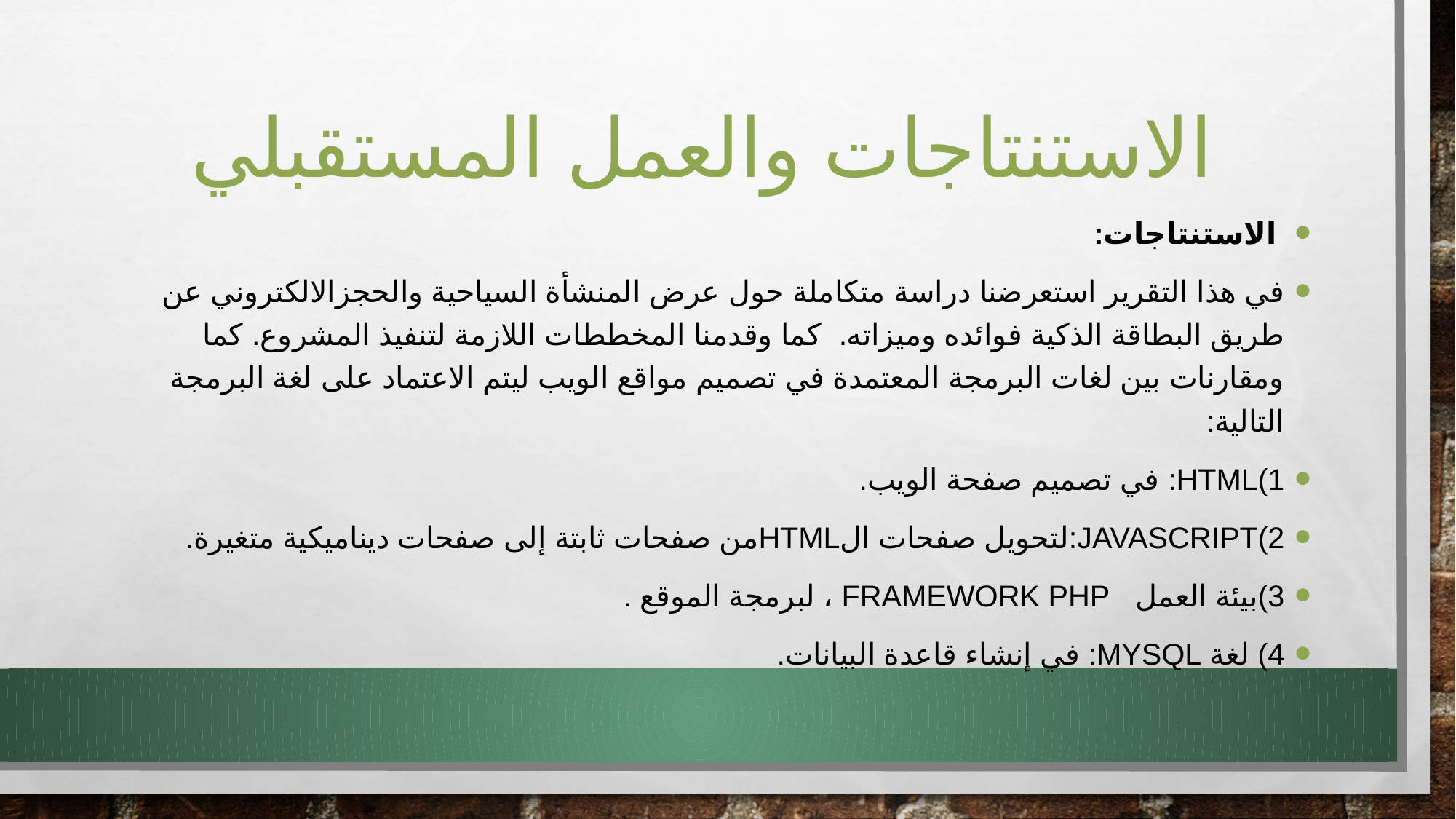

# الاستنتاجات والعمل المستقبلي
 الاستنتاجات:
في هذا التقرير استعرضنا دراسة متكاملة حول عرض المنشأة السياحية والحجزالالكتروني عن طريق البطاقة الذكية فوائده وميزاته.  كما وقدمنا المخططات اللازمة لتنفيذ المشروع. كما ومقارنات بين لغات البرمجة المعتمدة في تصميم مواقع الويب ليتم الاعتماد على لغة البرمجة التالية:
1)HTML: في تصميم صفحة الويب.
2)javaScript:لتحويل صفحات الHTMLمن صفحات ثابتة إلى صفحات ديناميكية متغيرة.
3)بيئة العمل   framework PHP ، لبرمجة الموقع .
4) لغة MYSQL: في إنشاء قاعدة البيانات.